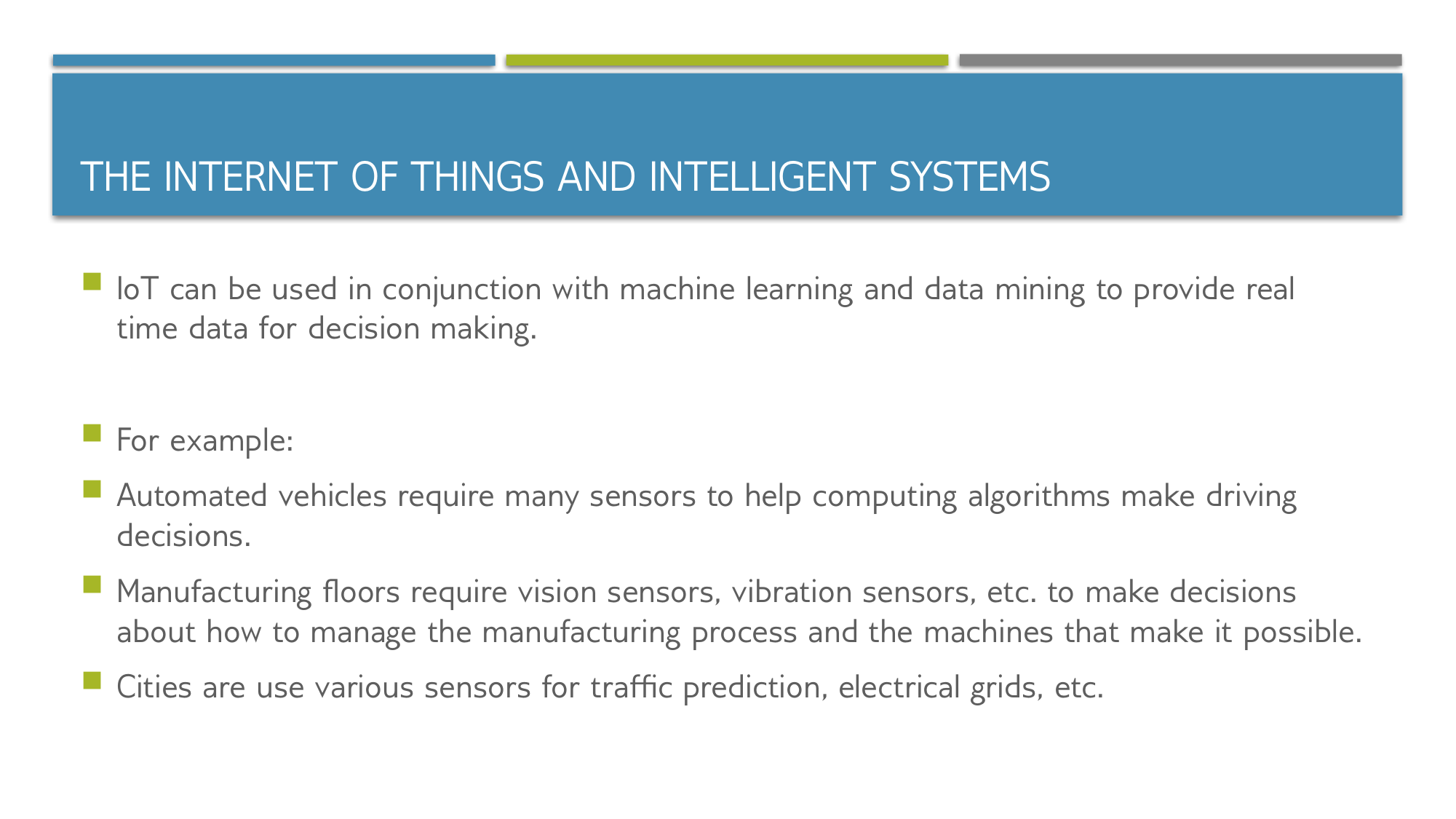

# The Internet of Things and Intelligent Systems
IoT can be used in conjunction with machine learning and data mining to provide real time data for decision making.

For example:
Automated vehicles require many sensors to help computing algorithms make driving decisions.
Manufacturing floors require vision sensors, vibration sensors, etc. to make decisions about how to manage the manufacturing process and the machines that make it possible.
Cities are use various sensors for traffic prediction, electrical grids, etc.